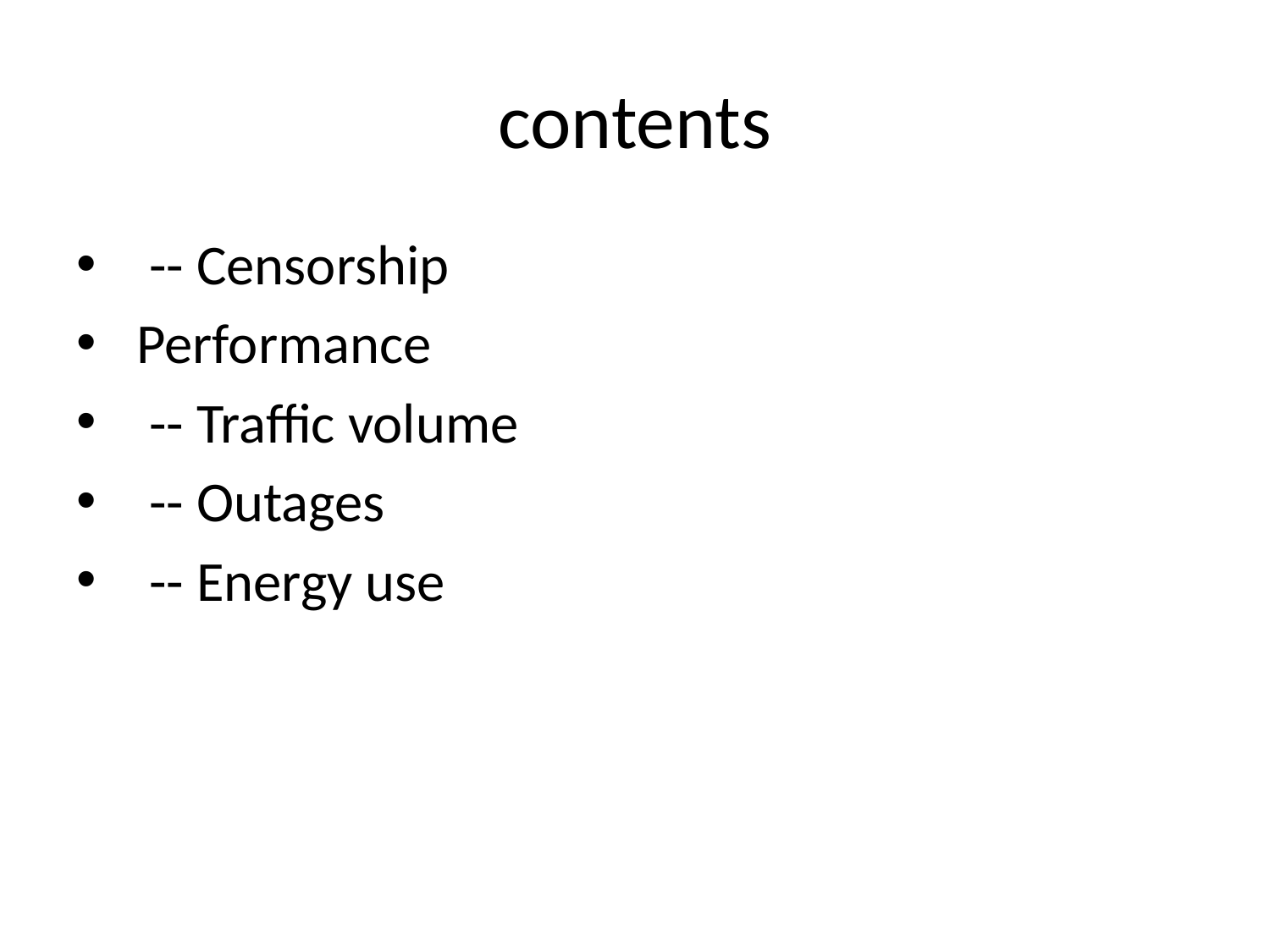

# contents
  -- Censorship
 Performance
  -- Traffic volume
  -- Outages
  -- Energy use